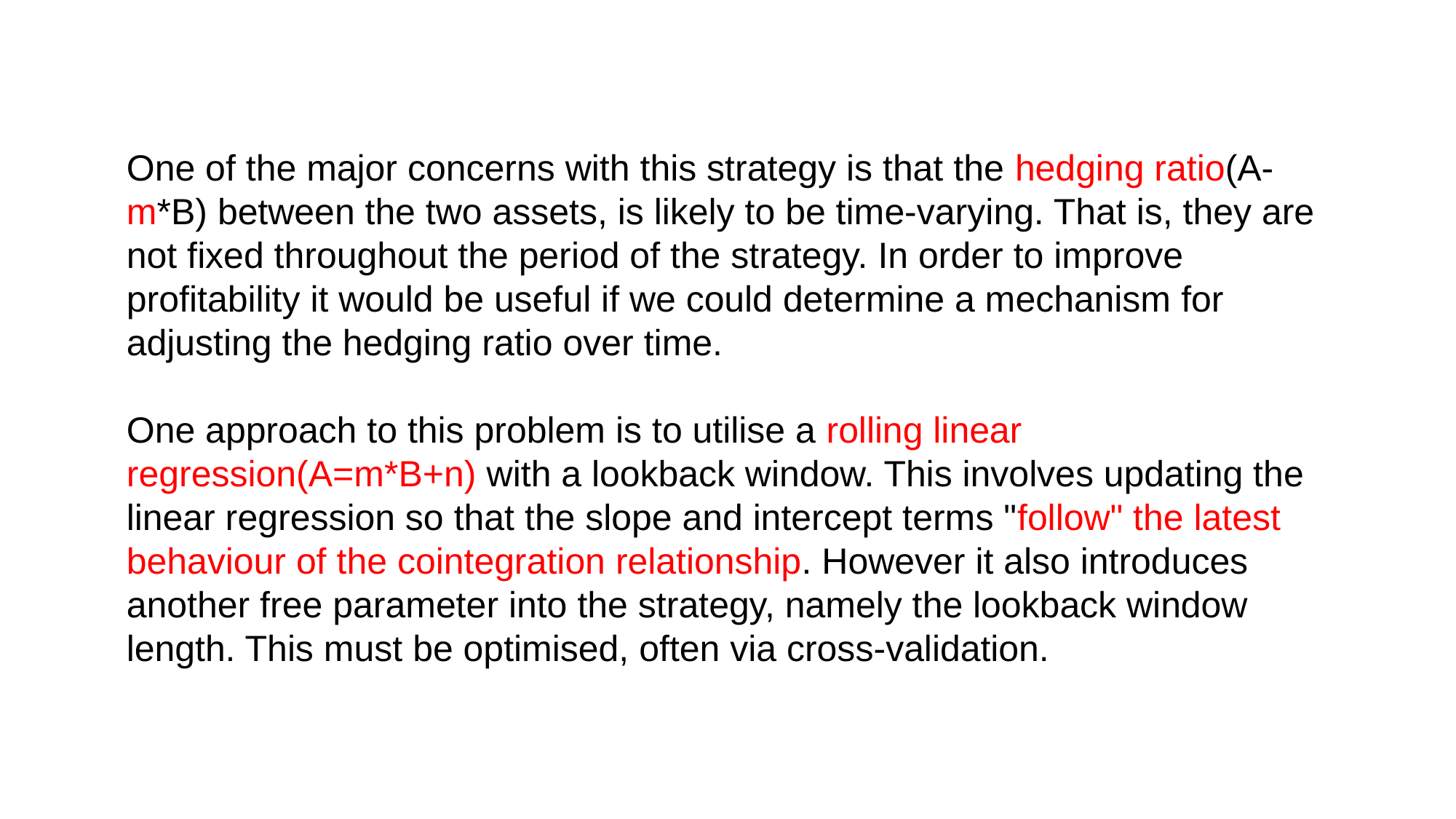

One of the major concerns with this strategy is that the hedging ratio(A-m*B) between the two assets, is likely to be time-varying. That is, they are not fixed throughout the period of the strategy. In order to improve profitability it would be useful if we could determine a mechanism for adjusting the hedging ratio over time.

One approach to this problem is to utilise a rolling linear regression(A=m*B+n) with a lookback window. This involves updating the linear regression so that the slope and intercept terms "follow" the latest behaviour of the cointegration relationship. However it also introduces another free parameter into the strategy, namely the lookback window length. This must be optimised, often via cross-validation.